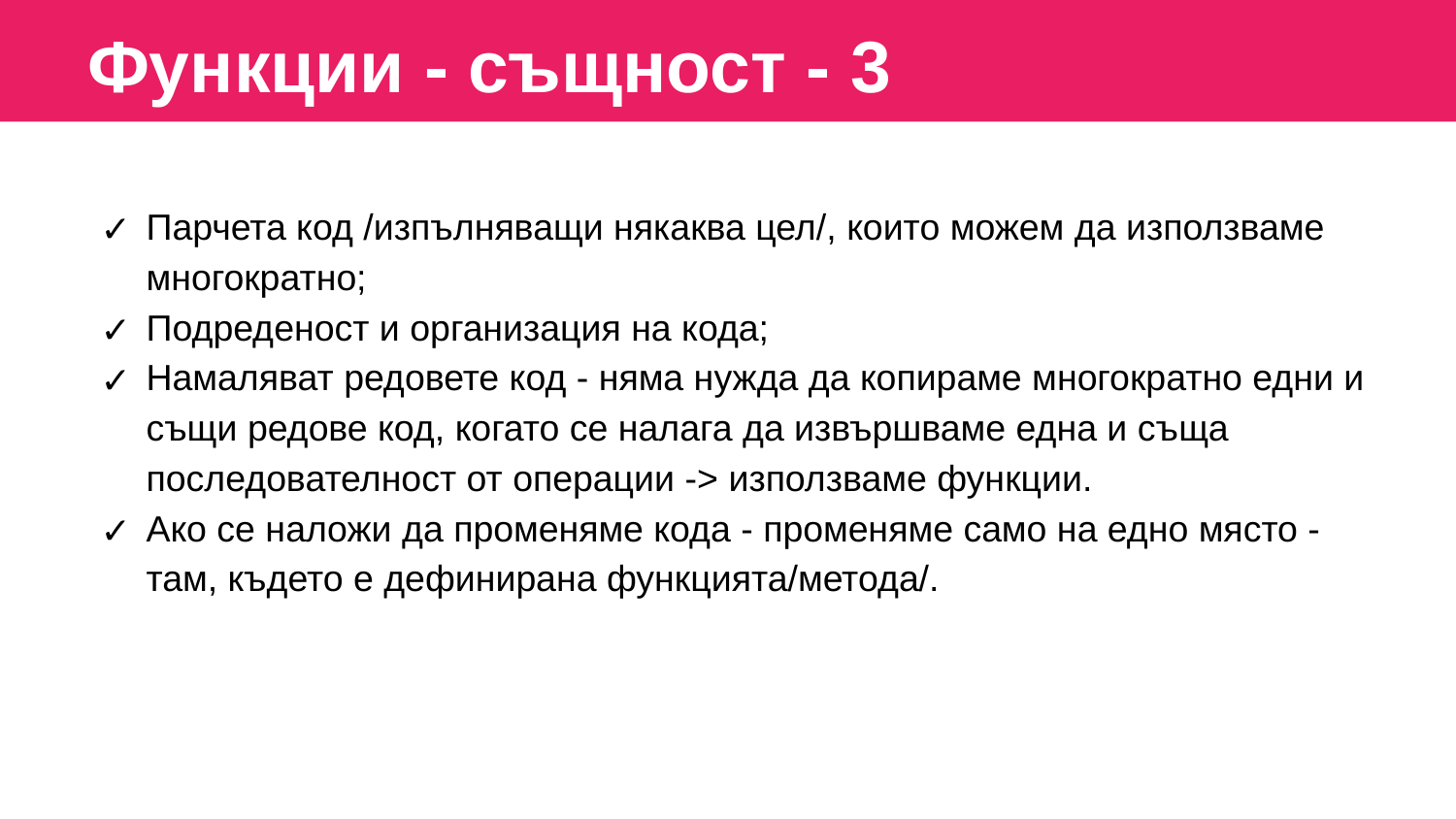

Функции - същност - 3

Парчета код /изпълняващи някаква цел/, които можем да използваме многократно;
Подреденост и организация на кода;
Намаляват редовете код - няма нужда да копираме многократно едни и същи редове код, когато се налага да извършваме една и съща последователност от операции -> използваме функции.
Ако се наложи да променяме кода - променяме само на едно място - там, където е дефинирана функцията/метода/.